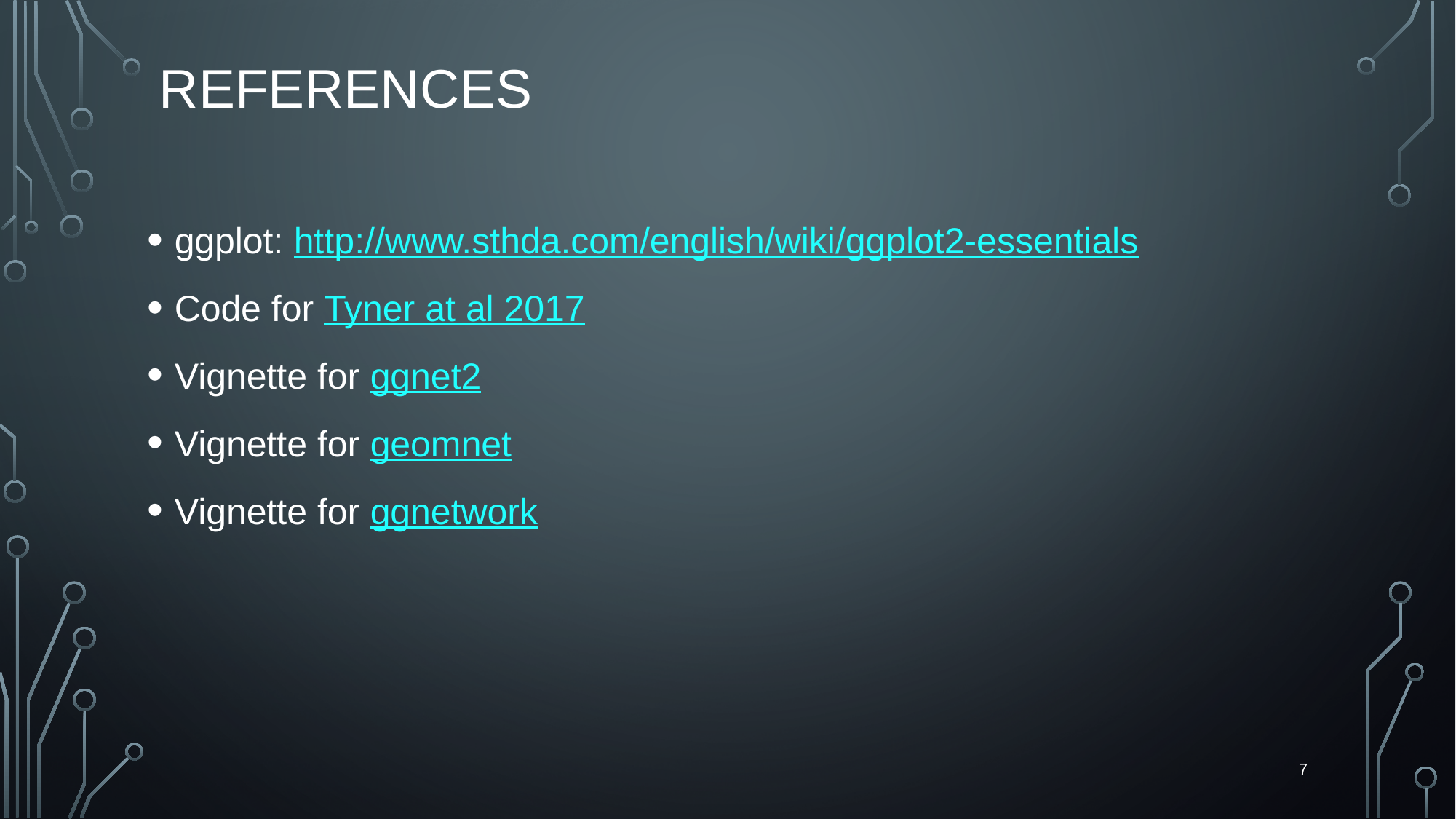

# References
ggplot: http://www.sthda.com/english/wiki/ggplot2-essentials
Code for Tyner at al 2017
Vignette for ggnet2
Vignette for geomnet
Vignette for ggnetwork

7